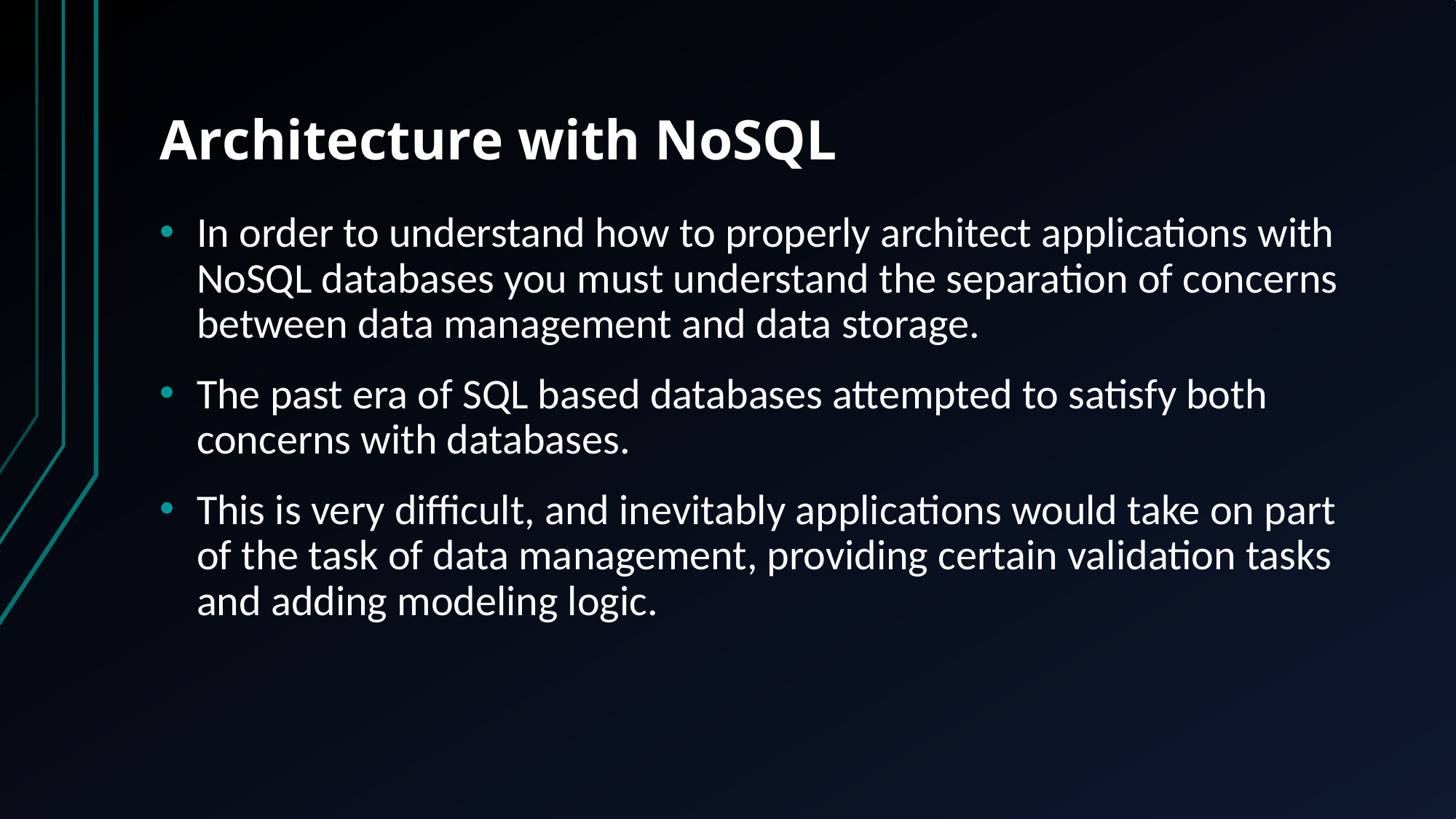

# Architecture with NoSQL
In order to understand how to properly architect applications with NoSQL databases you must understand the separation of concerns  between data management and data storage.
The past era of SQL based databases attempted to satisfy both concerns with databases.
This is very difficult, and inevitably applications would take on part of the task of data management, providing certain validation tasks and adding modeling logic.